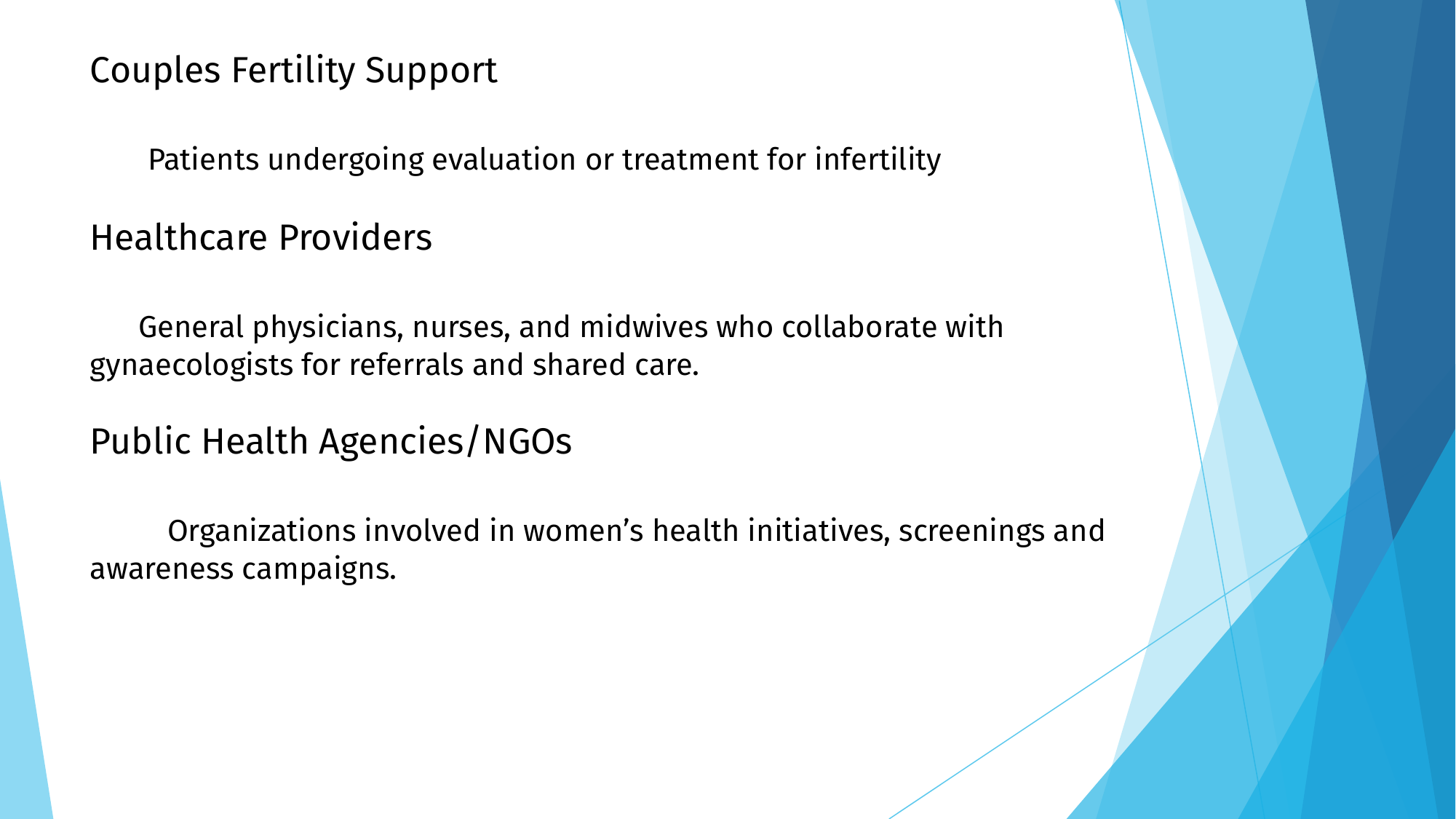

# Couples Fertility Support Patients undergoing evaluation or treatment for infertility Healthcare Providers General physicians, nurses, and midwives who collaborate with gynaecologists for referrals and shared care. Public Health Agencies/NGOs Organizations involved in women’s health initiatives, screenings and awareness campaigns.